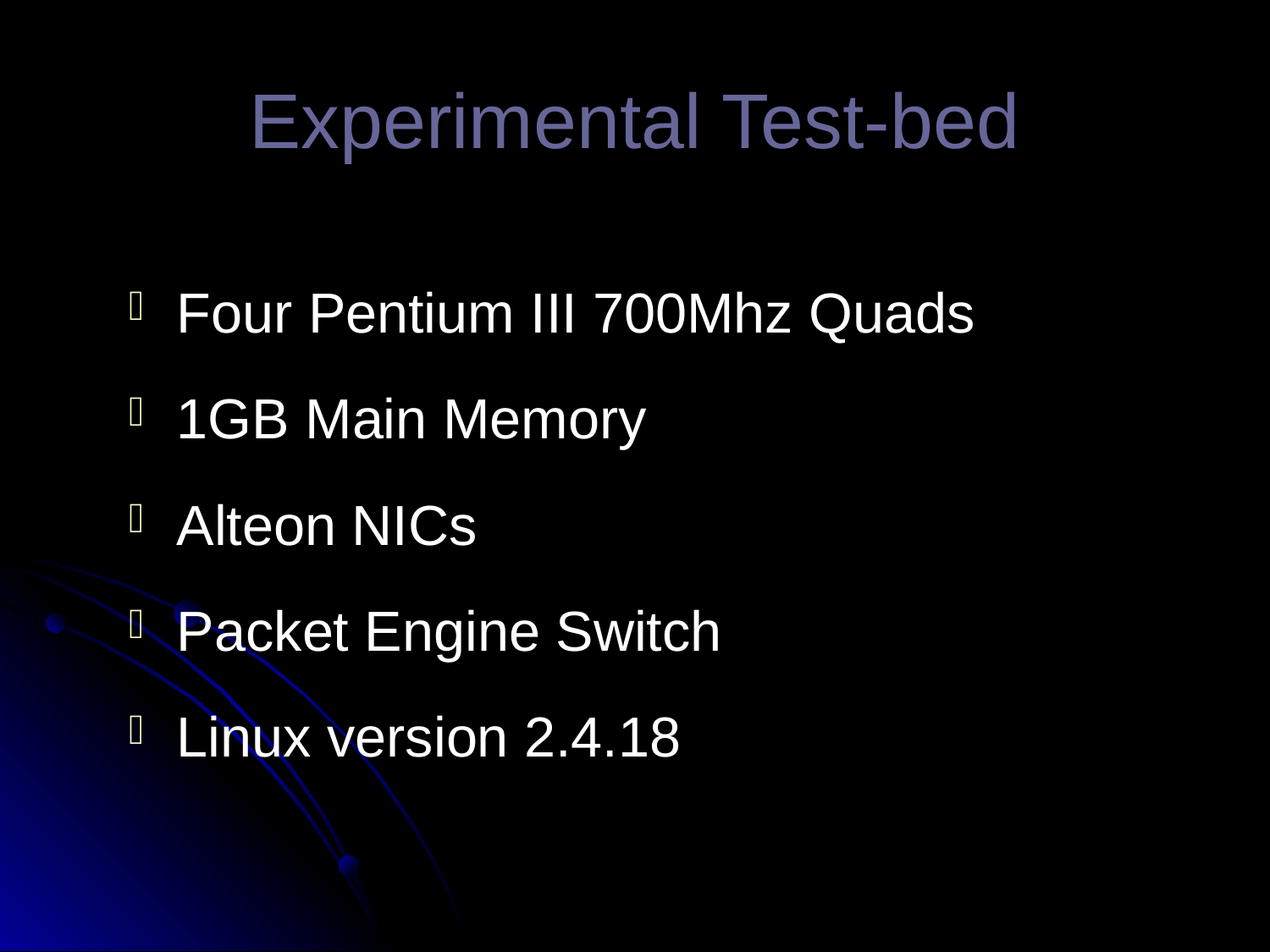

# Experimental Test-bed
Four Pentium III 700Mhz Quads
1GB Main Memory
Alteon NICs
Packet Engine Switch
Linux version 2.4.18